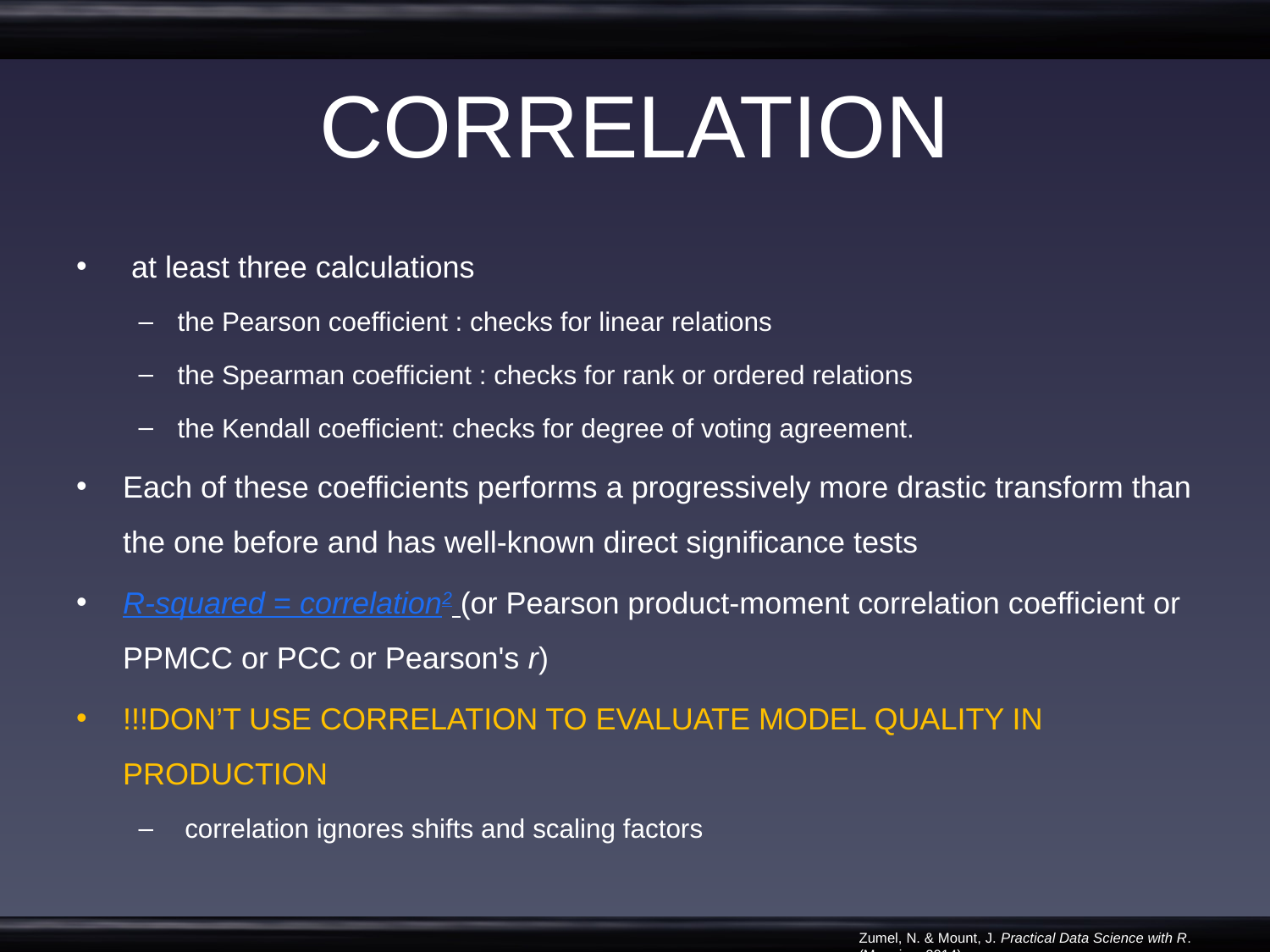

# CORRELATION
 at least three calculations
the Pearson coefficient : checks for linear relations
the Spearman coefficient : checks for rank or ordered relations
the Kendall coefficient: checks for degree of voting agreement.
Each of these coefficients performs a progressively more drastic transform than the one before and has well-known direct significance tests
R-squared = correlation2 (or Pearson product-moment correlation coefficient or PPMCC or PCC or Pearson's r)
!!!DON’T USE CORRELATION TO EVALUATE MODEL QUALITY IN PRODUCTION
 correlation ignores shifts and scaling factors